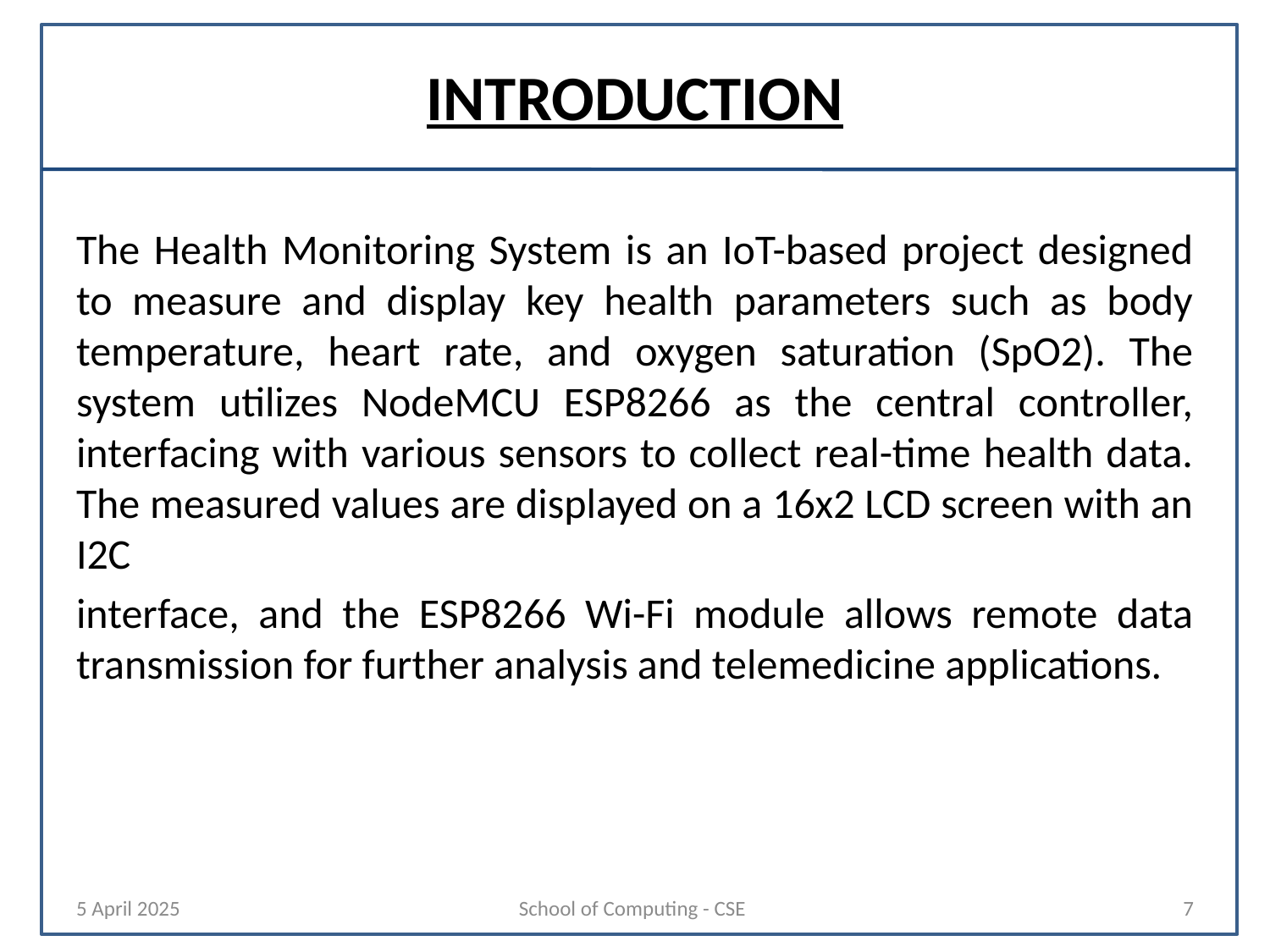

# INTRODUCTION
The Health Monitoring System is an IoT-based project designed to measure and display key health parameters such as body temperature, heart rate, and oxygen saturation (SpO2). The system utilizes NodeMCU ESP8266 as the central controller, interfacing with various sensors to collect real-time health data. The measured values are displayed on a 16x2 LCD screen with an I2C
interface, and the ESP8266 Wi-Fi module allows remote data transmission for further analysis and telemedicine applications.
5 April 2025
School of Computing - CSE
7